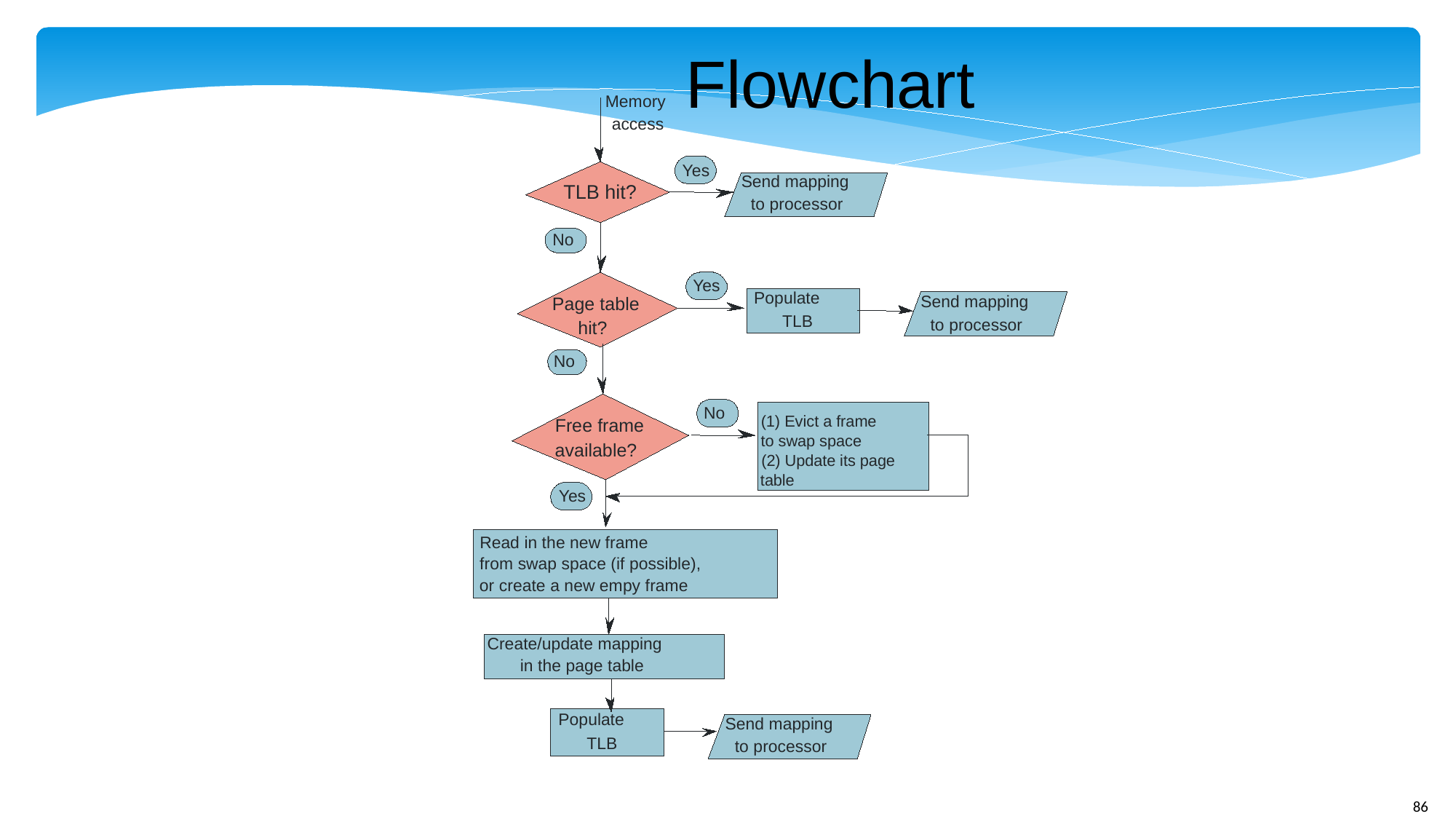

Flowchart

Memory

access

Yes

Send mapping

TLB hit?

to processor

No

Yes
Populate

Send mapping

Page table

TLB

to processor
     hit?

No

No

(1) Evict a frame
Free frame

to swap space

available?
(2) Update its page
table

Yes

Read in the new frame
from swap space (if possible),
or create a new empy frame

Create/update mapping

in the page table

Populate
Send mapping

TLB
to processor